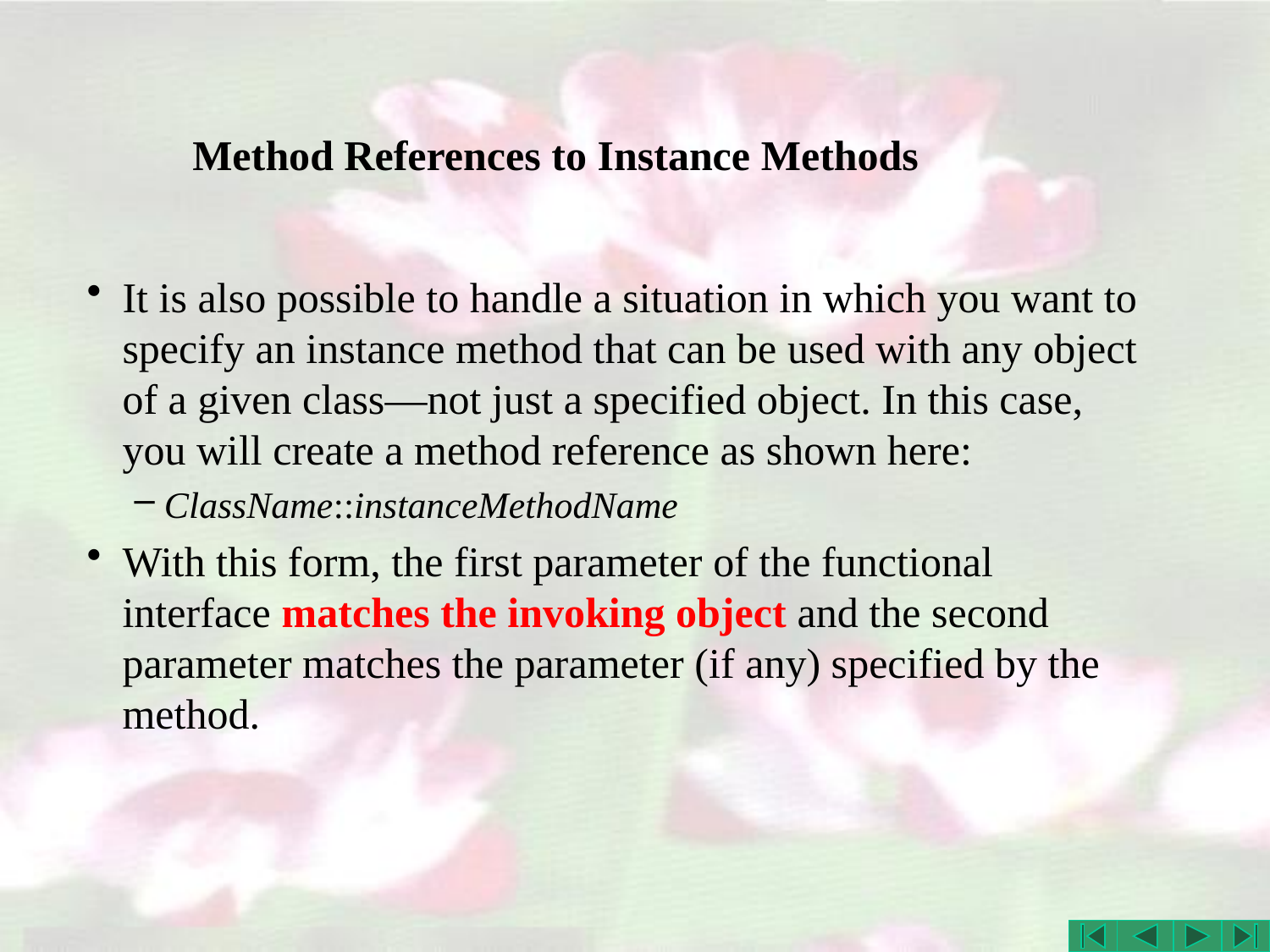

# Method References to Instance Methods
It is also possible to handle a situation in which you want to specify an instance method that can be used with any object of a given class—not just a specified object. In this case, you will create a method reference as shown here:
ClassName::instanceMethodName
With this form, the first parameter of the functional interface matches the invoking object and the second parameter matches the parameter (if any) specified by the method.